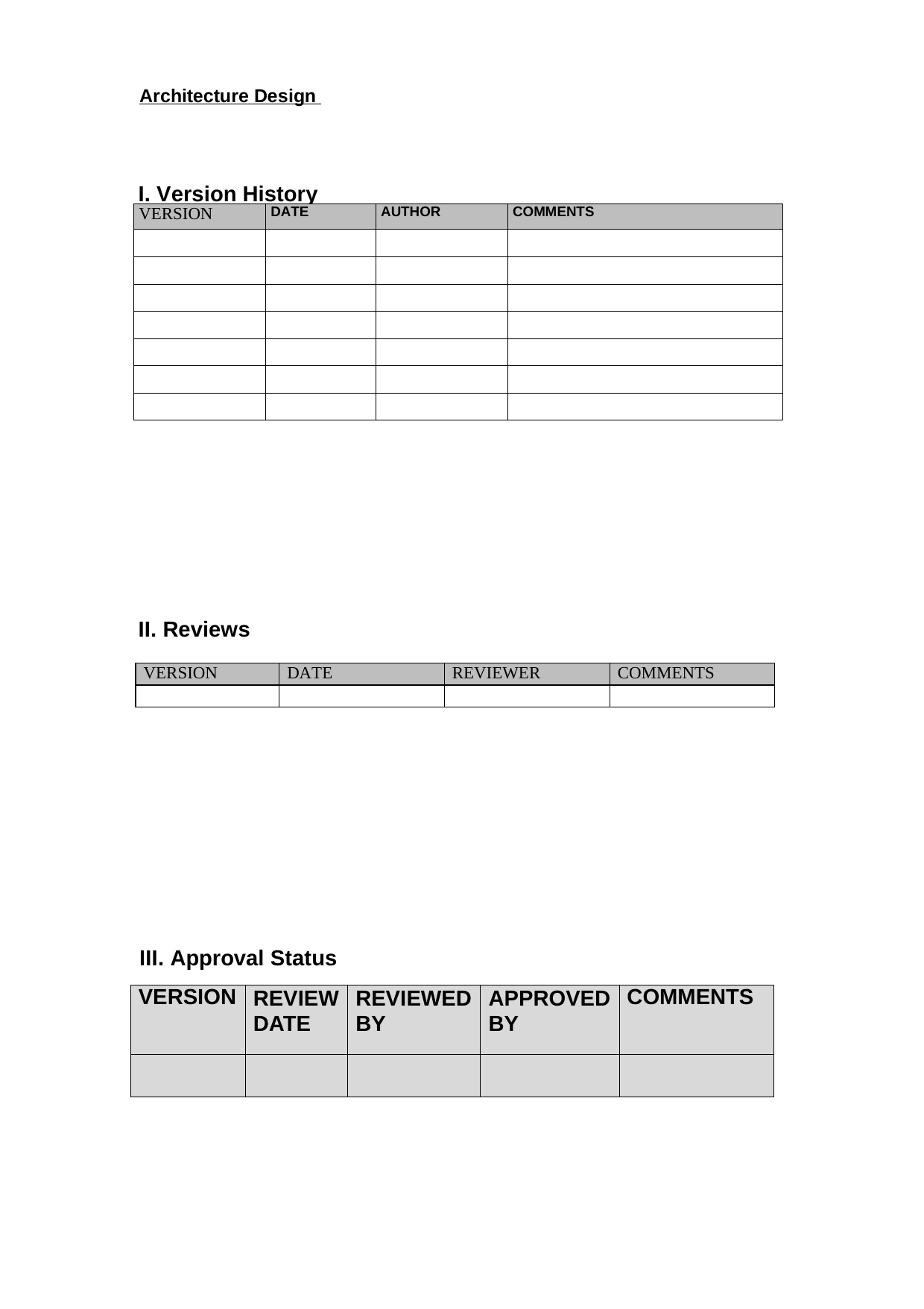

Architecture Design

I. Version History
| VERSION | DATE | AUTHOR | COMMENTS |
| --- | --- | --- | --- |
|  |  |  |  |
|  |  |  |  |
|  |  |  |  |
|  |  |  |  |
|  |  |  |  |
|  |  |  |  |
|  |  |  |  |
II. Reviews
| VERSION | DATE | REVIEWER | COMMENTS |
| --- | --- | --- | --- |
|  |  |  |  |
III. Approval Status
| VERSION | REVIEW DATE | REVIEWED BY | APPROVED BY | COMMENTS |
| --- | --- | --- | --- | --- |
|  |  |  |  |  |